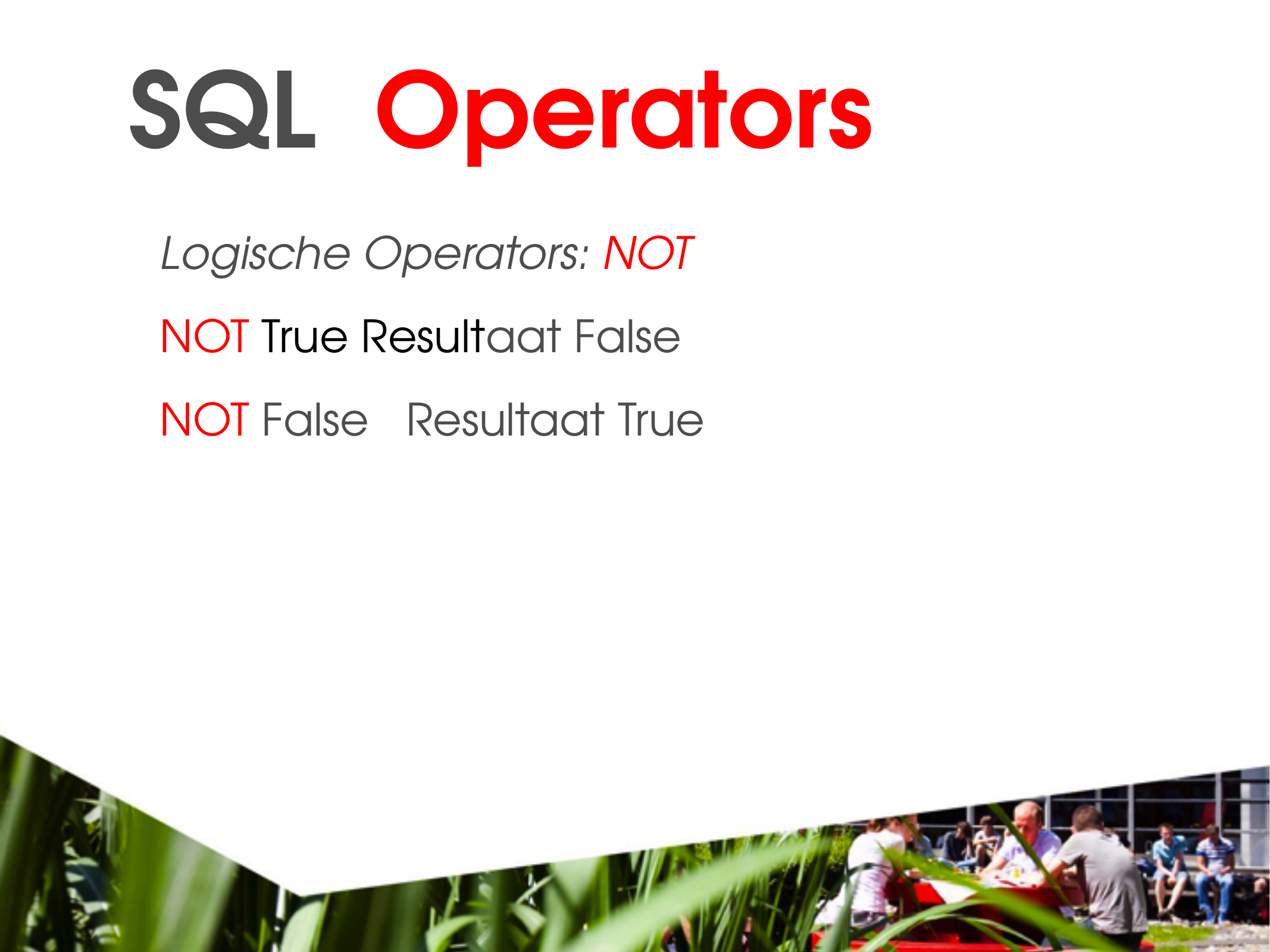

# SQL  Operators
Logische Operators: NOT
NOT True Resultaat False
NOT False   Resultaat True